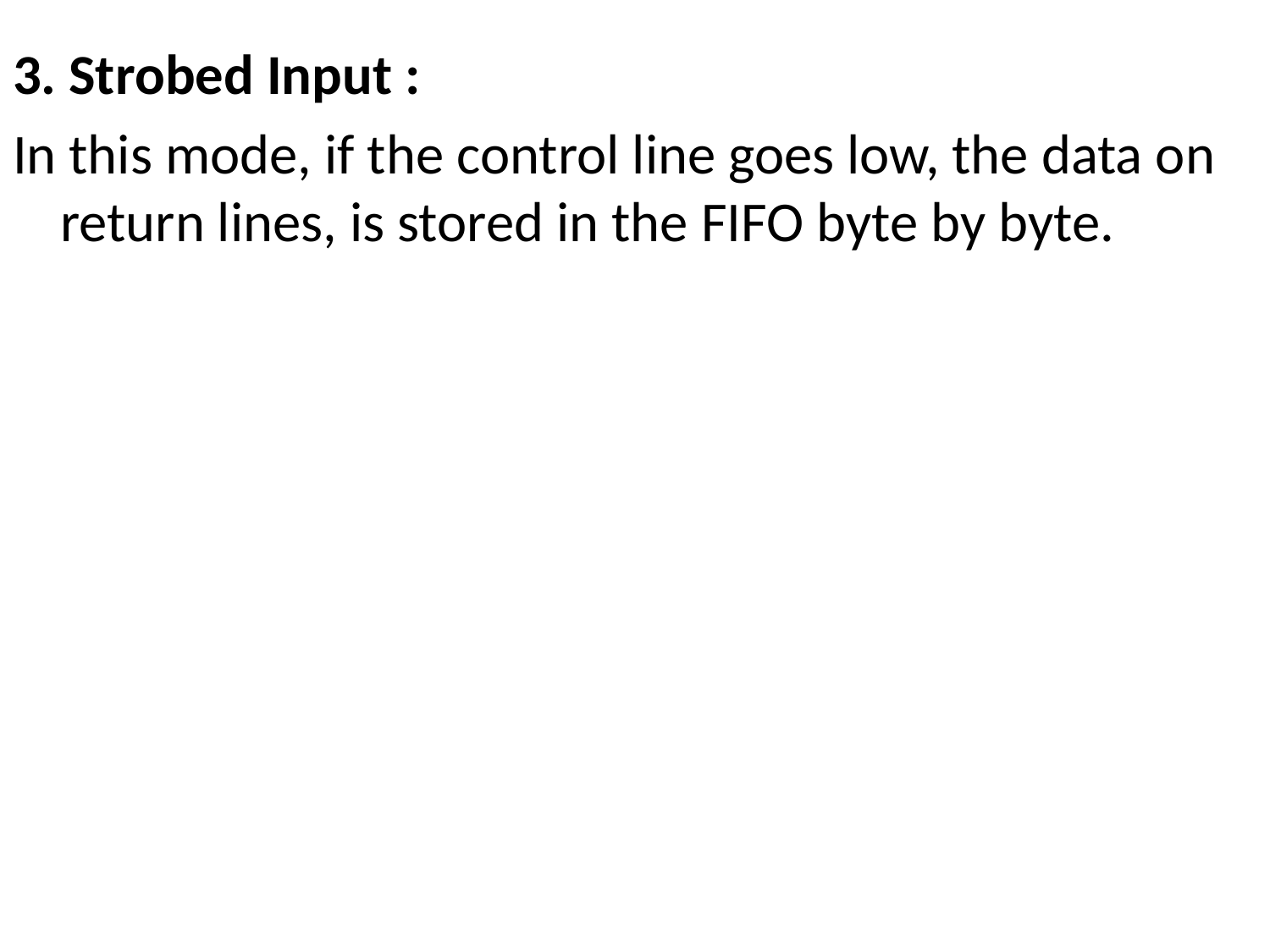

3. Strobed Input :
In this mode, if the control line goes low, the data on return lines, is stored in the FIFO byte by byte.